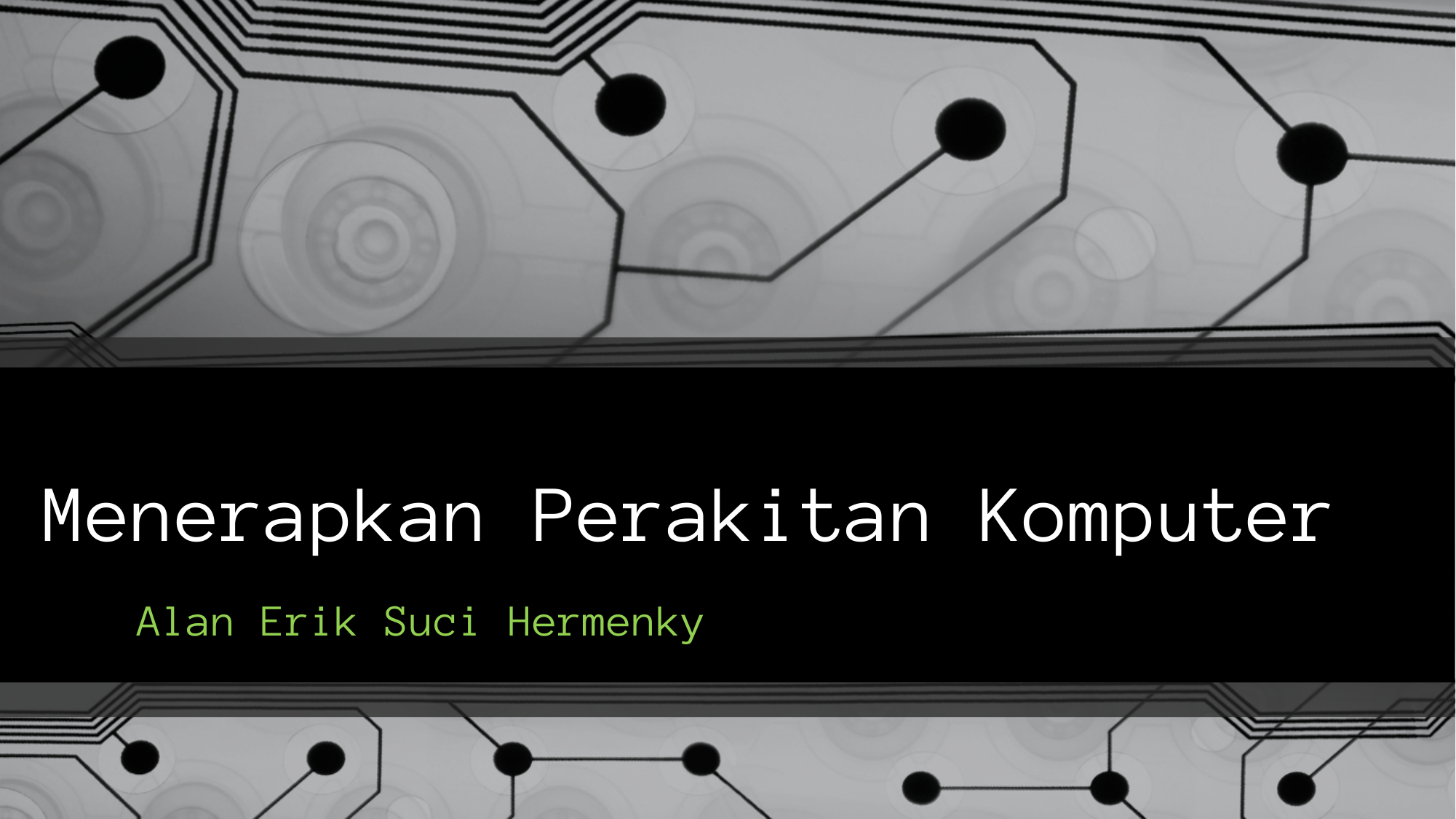

# Menerapkan Perakitan Komputer
Alan Erik Suci Hermenky